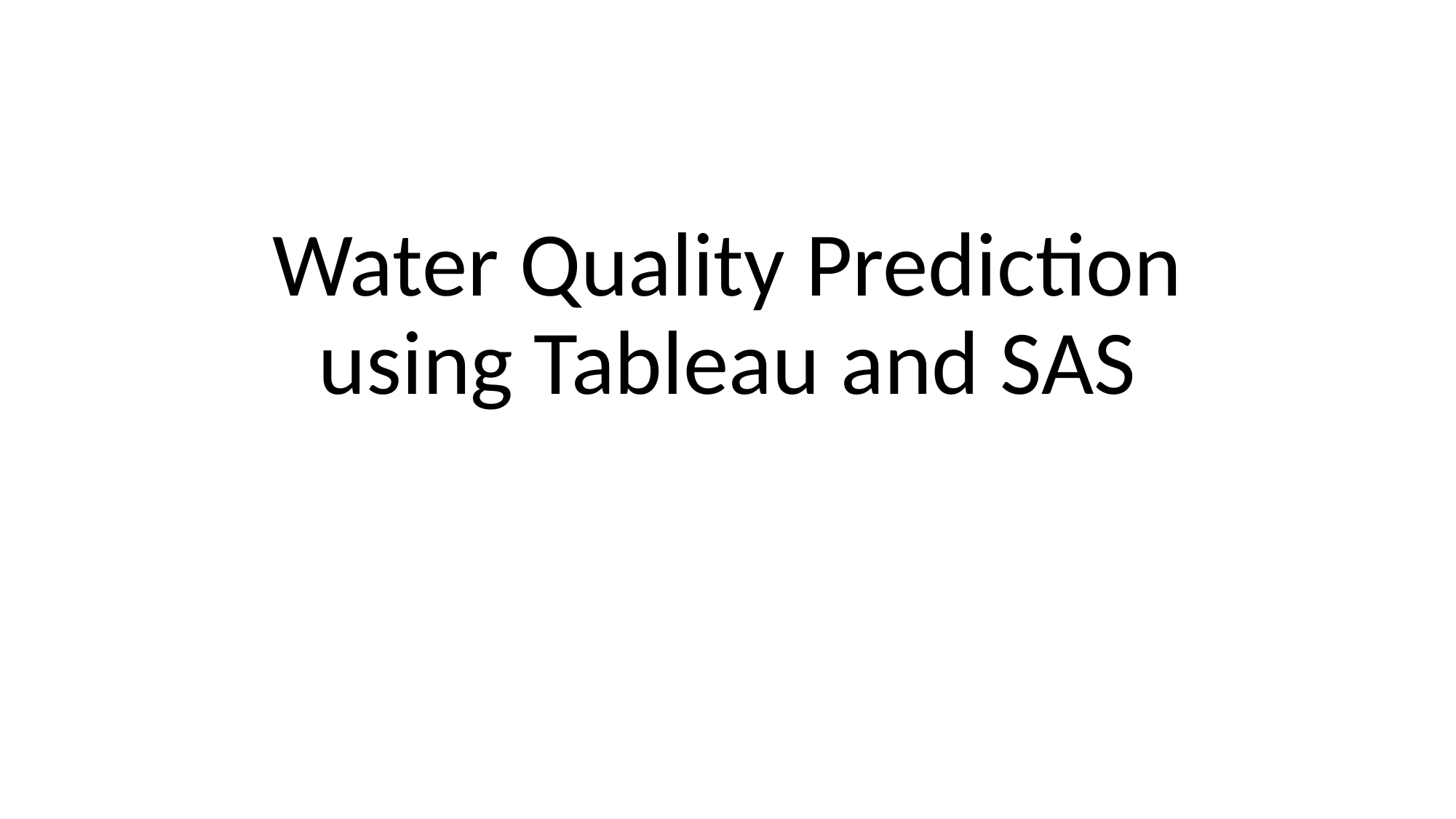

# Water Quality Prediction using Tableau and SAS